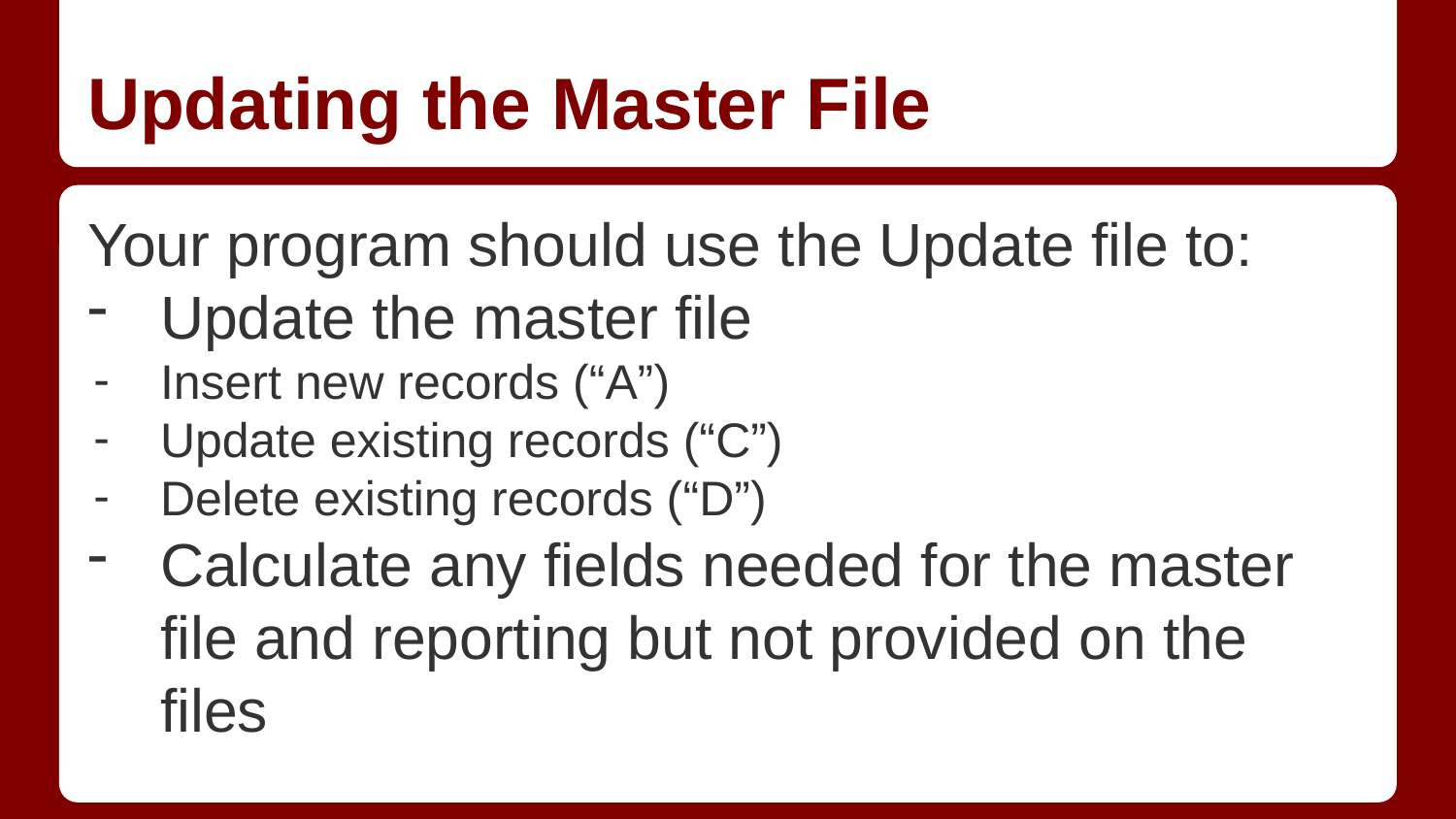

# Updating the Master File
Your program should use the Update file to:
Update the master file
Insert new records (“A”)
Update existing records (“C”)
Delete existing records (“D”)
Calculate any fields needed for the master file and reporting but not provided on the files